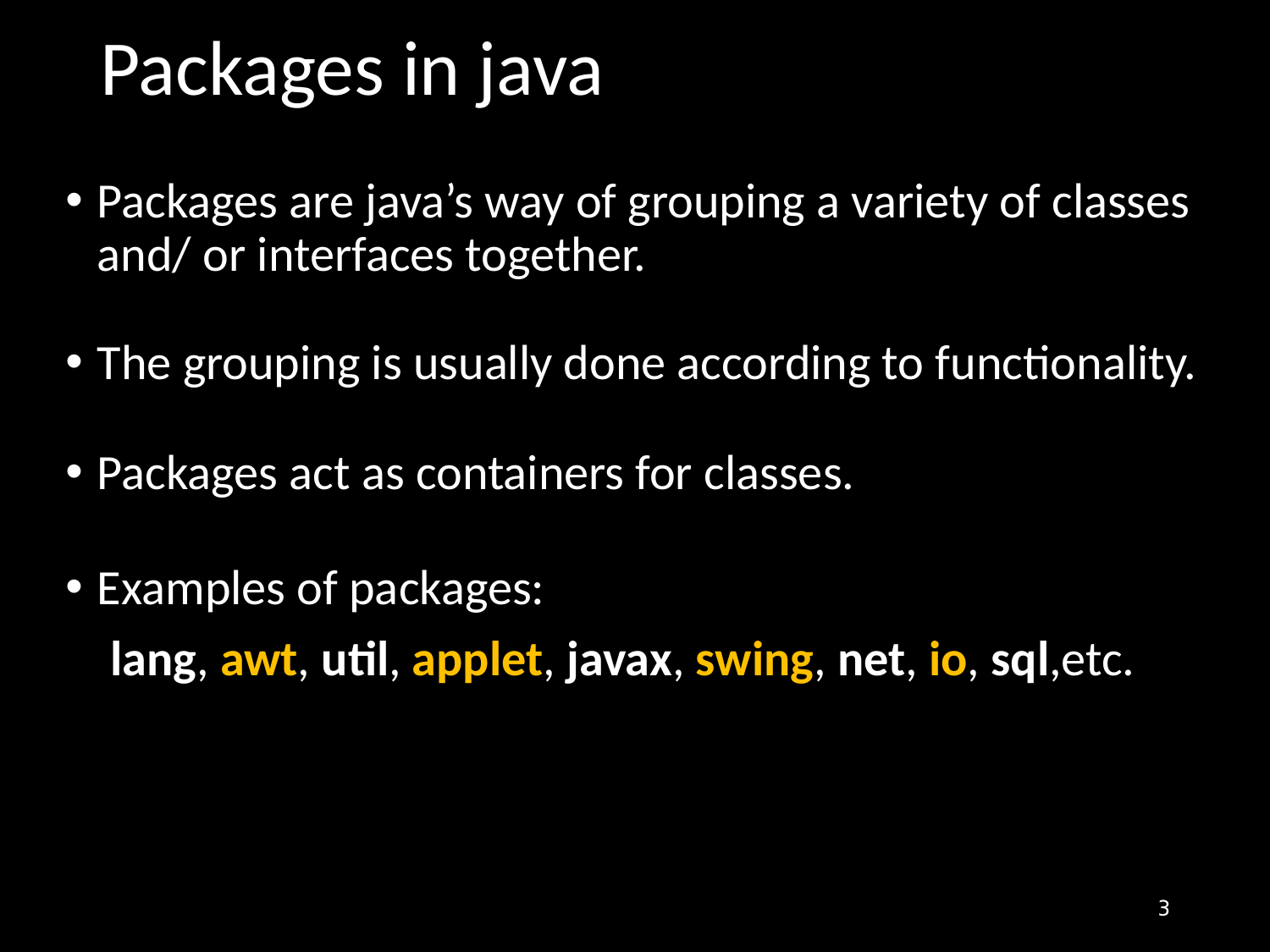

# Packages in java
Packages are java’s way of grouping a variety of classes and/ or interfaces together.

The grouping is usually done according to functionality.

Packages act as containers for classes.

Examples of packages:
    lang, awt, util, applet, javax, swing, net, io, sql,etc.
3